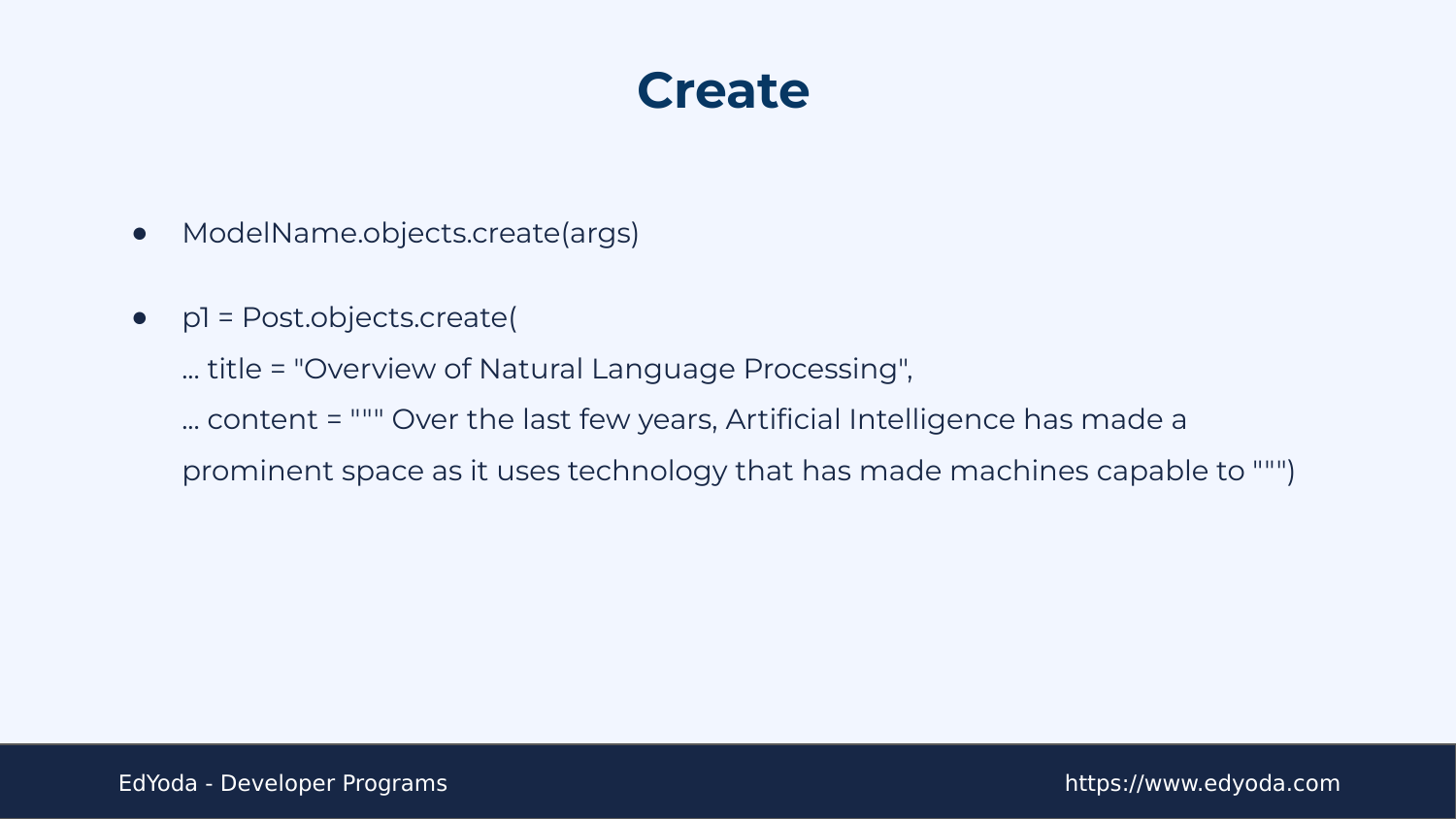

# Create

ModelName.objects.create(args)
p1 = Post.objects.create(
... title = "Overview of Natural Language Processing",
... content = """ Over the last few years, Artificial Intelligence has made a prominent space as it uses technology that has made machines capable to """)

EdYoda - Developer Programs
https://www.edyoda.com